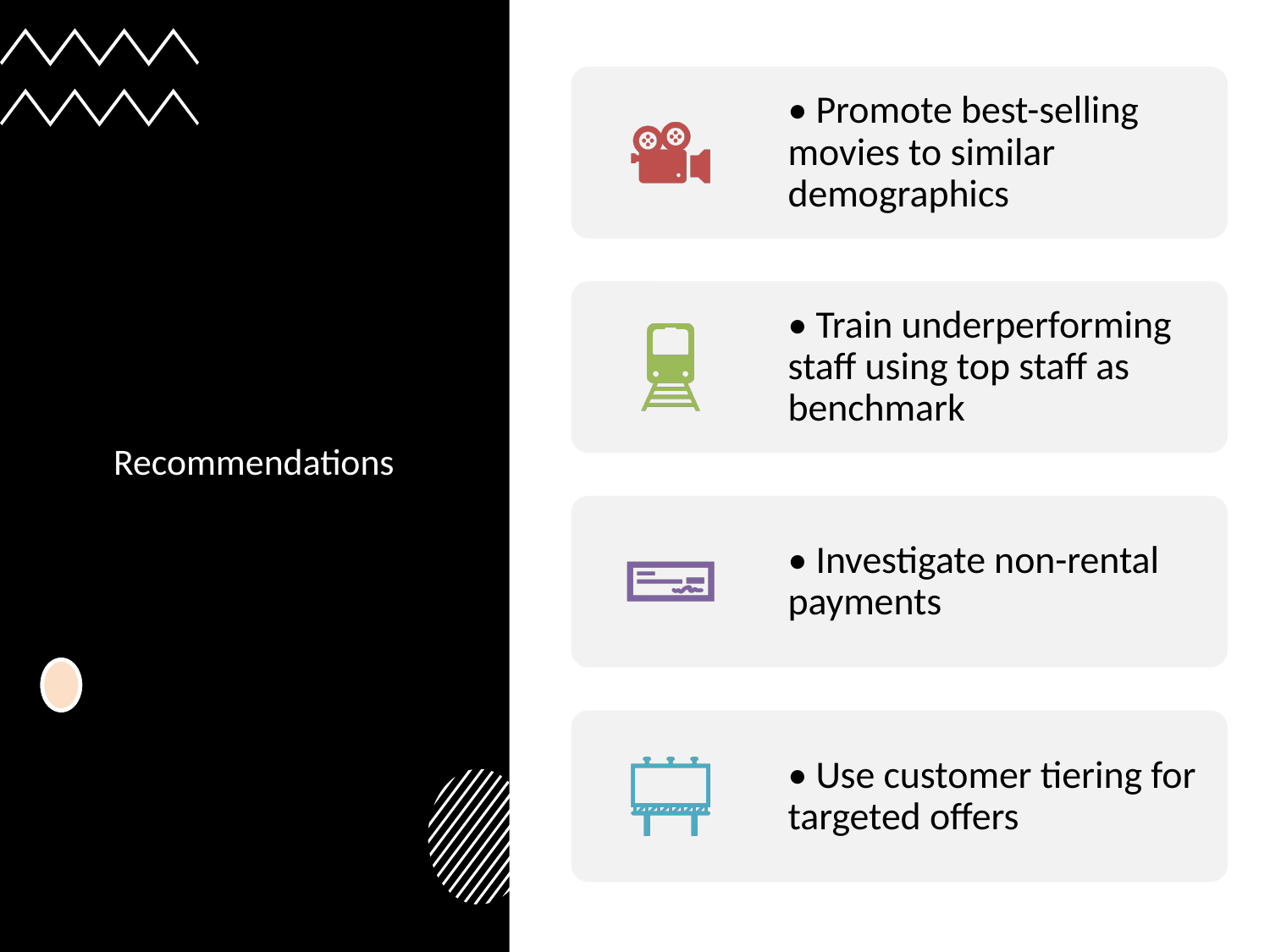

• Promote best-selling movies to similar demographics
• Train underperforming staff using top staff as benchmark
• Investigate non-rental payments
• Use customer tiering for targeted offers
# Recommendations